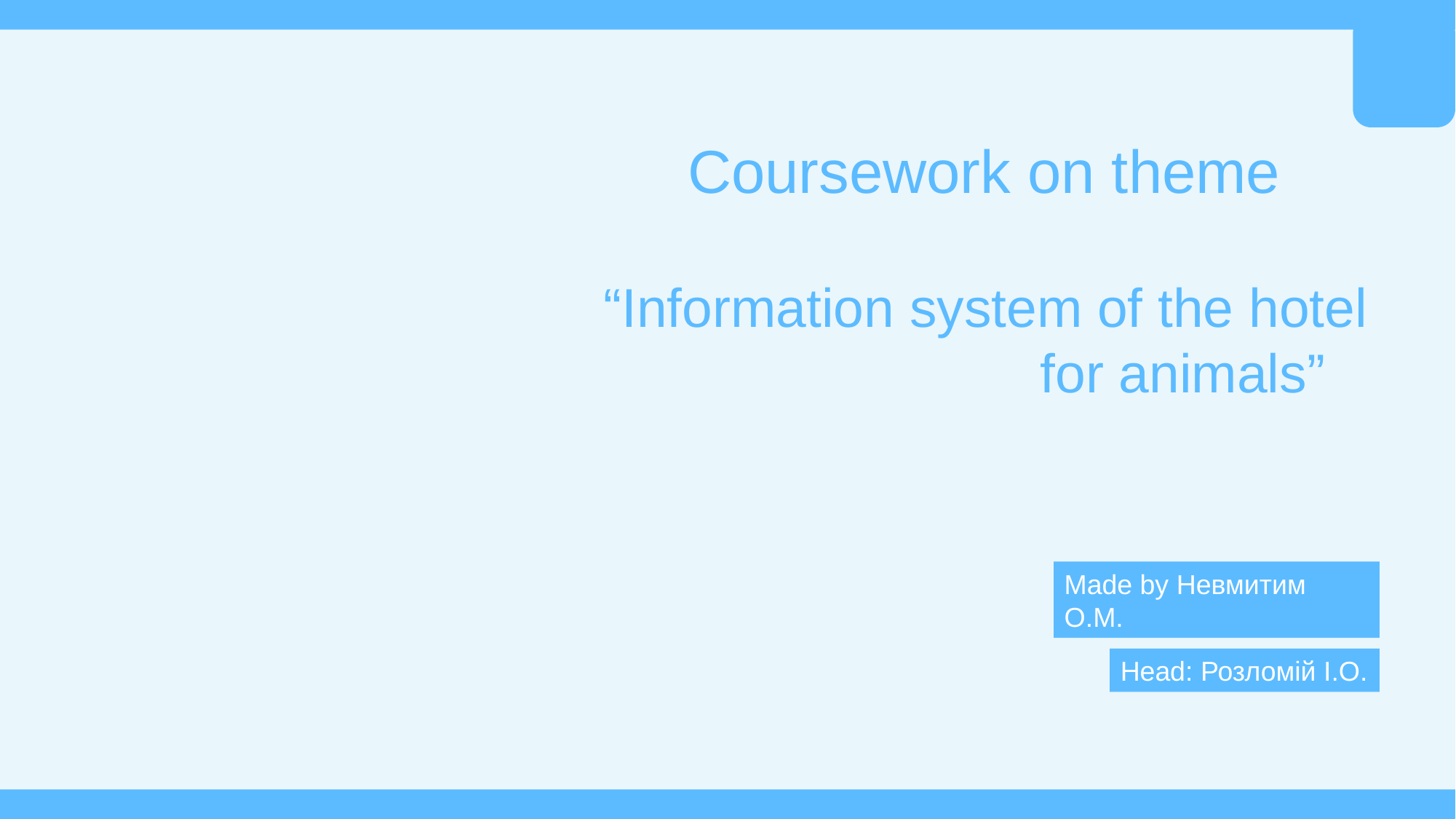

Coursework on theme
“Information system of the hotel 				for animals”
Made by Невмитим О.М.
Head: Розломій І.О.